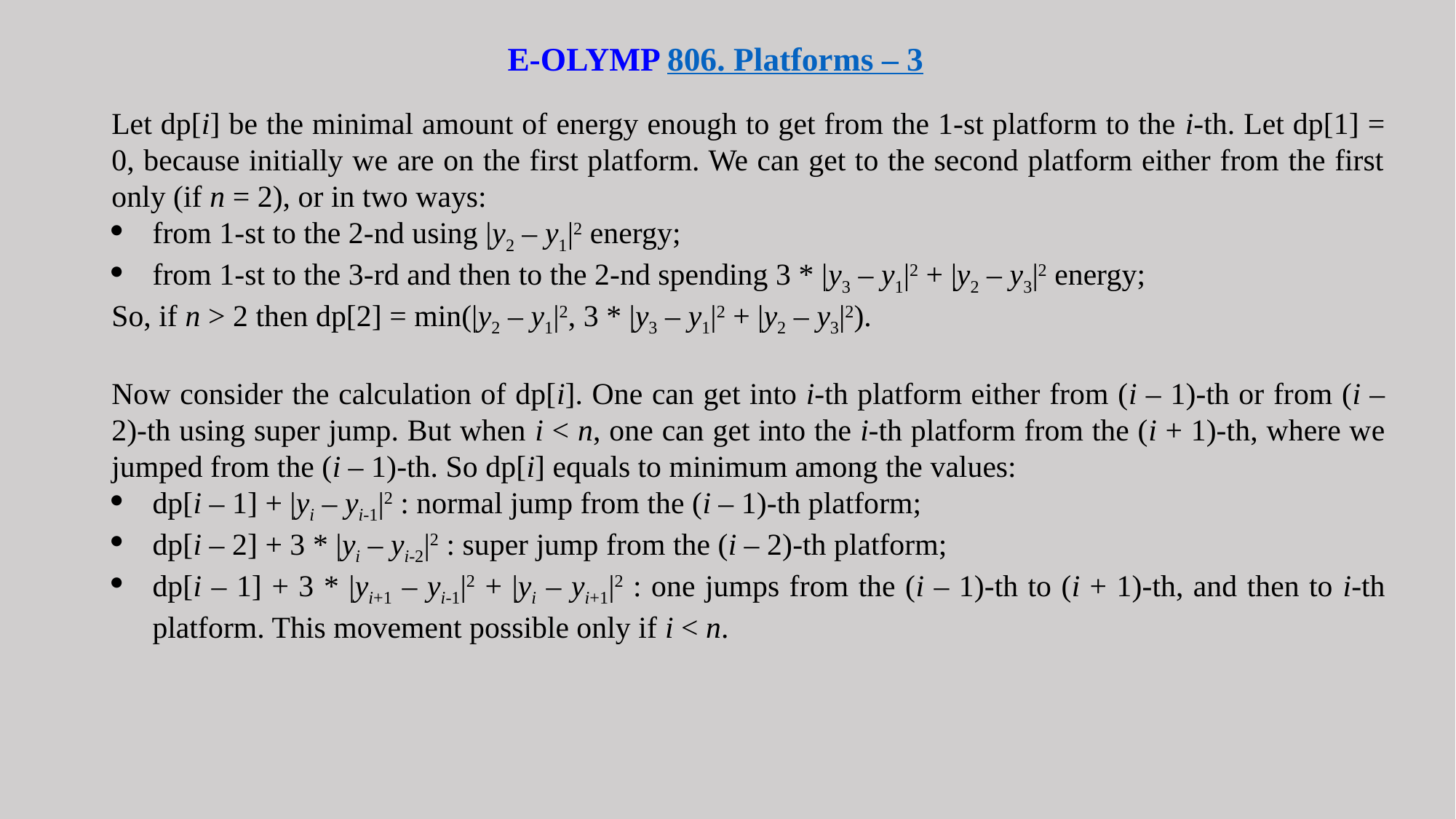

E-OLYMP 806. Platforms – 3
Let dp[i] be the minimal amount of energy enough to get from the 1-st platform to the i-th. Let dp[1] = 0, because initially we are on the first platform. We can get to the second platform either from the first only (if n = 2), or in two ways:
from 1-st to the 2-nd using |y2 – y1|2 energy;
from 1-st to the 3-rd and then to the 2-nd spending 3 * |y3 – y1|2 + |y2 – y3|2 energy;
So, if n > 2 then dp[2] = min(|y2 – y1|2, 3 * |y3 – y1|2 + |y2 – y3|2).

Now consider the calculation of dp[i]. One can get into i-th platform either from (i – 1)-th or from (i – 2)-th using super jump. But when i < n, one can get into the i-th platform from the (i + 1)-th, where we jumped from the (i – 1)-th. So dp[i] equals to minimum among the values:
dp[i – 1] + |yi – yi-1|2 : normal jump from the (i – 1)-th platform;
dp[i – 2] + 3 * |yi – yi-2|2 : super jump from the (i – 2)-th platform;
dp[i – 1] + 3 * |yi+1 – yi-1|2 + |yi – yi+1|2 : one jumps from the (i – 1)-th to (i + 1)-th, and then to i-th platform. This movement possible only if i < n.